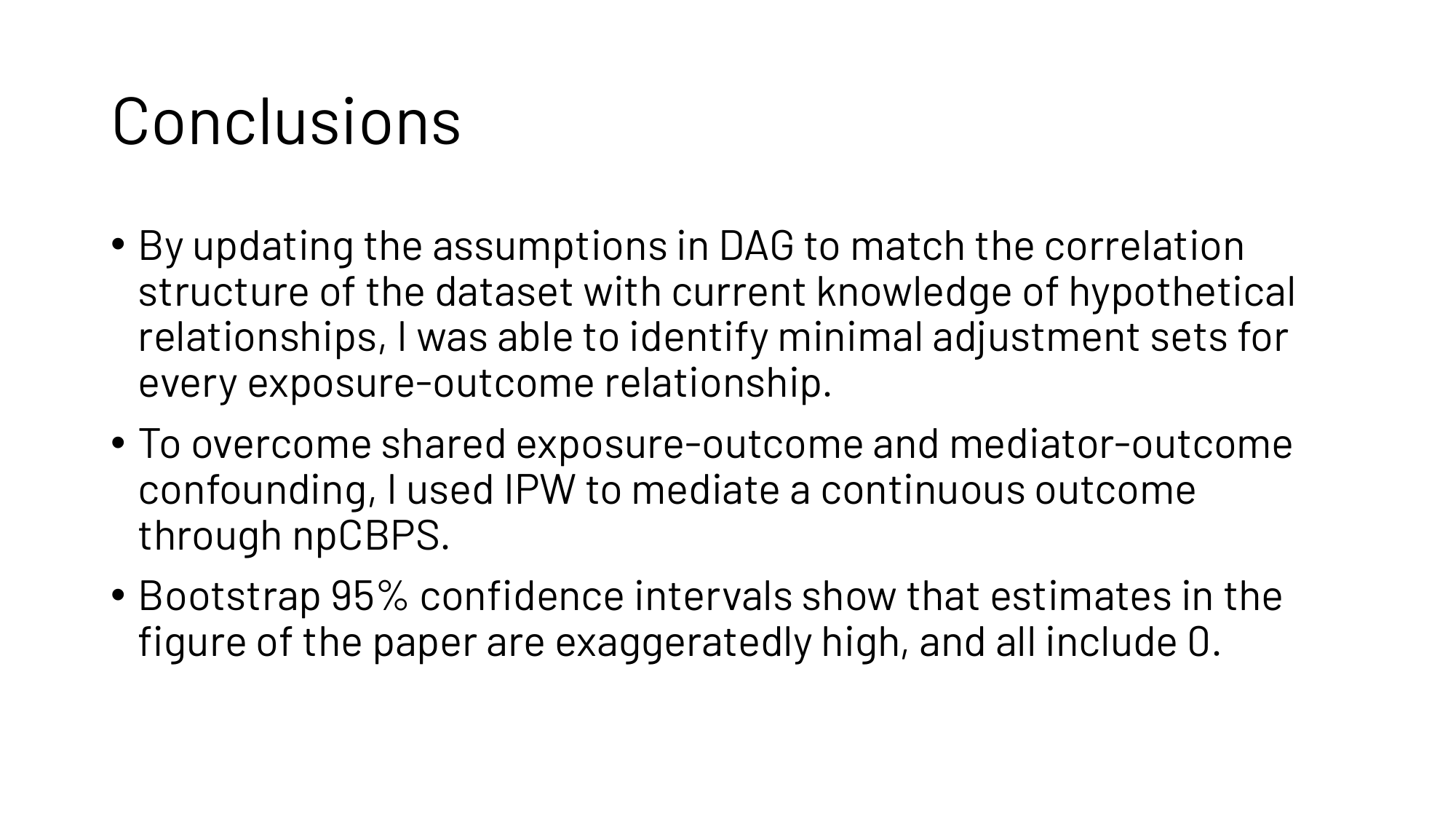

# Conclusions
By updating the assumptions in DAG to match the correlation structure of the dataset with current knowledge of hypothetical relationships, I was able to identify minimal adjustment sets for every exposure-outcome relationship.
To overcome shared exposure-outcome and mediator-outcome confounding, I used IPW to mediate a continuous outcome through npCBPS.
Bootstrap 95% confidence intervals show that estimates in the figure of the paper are exaggeratedly high, and all include 0.